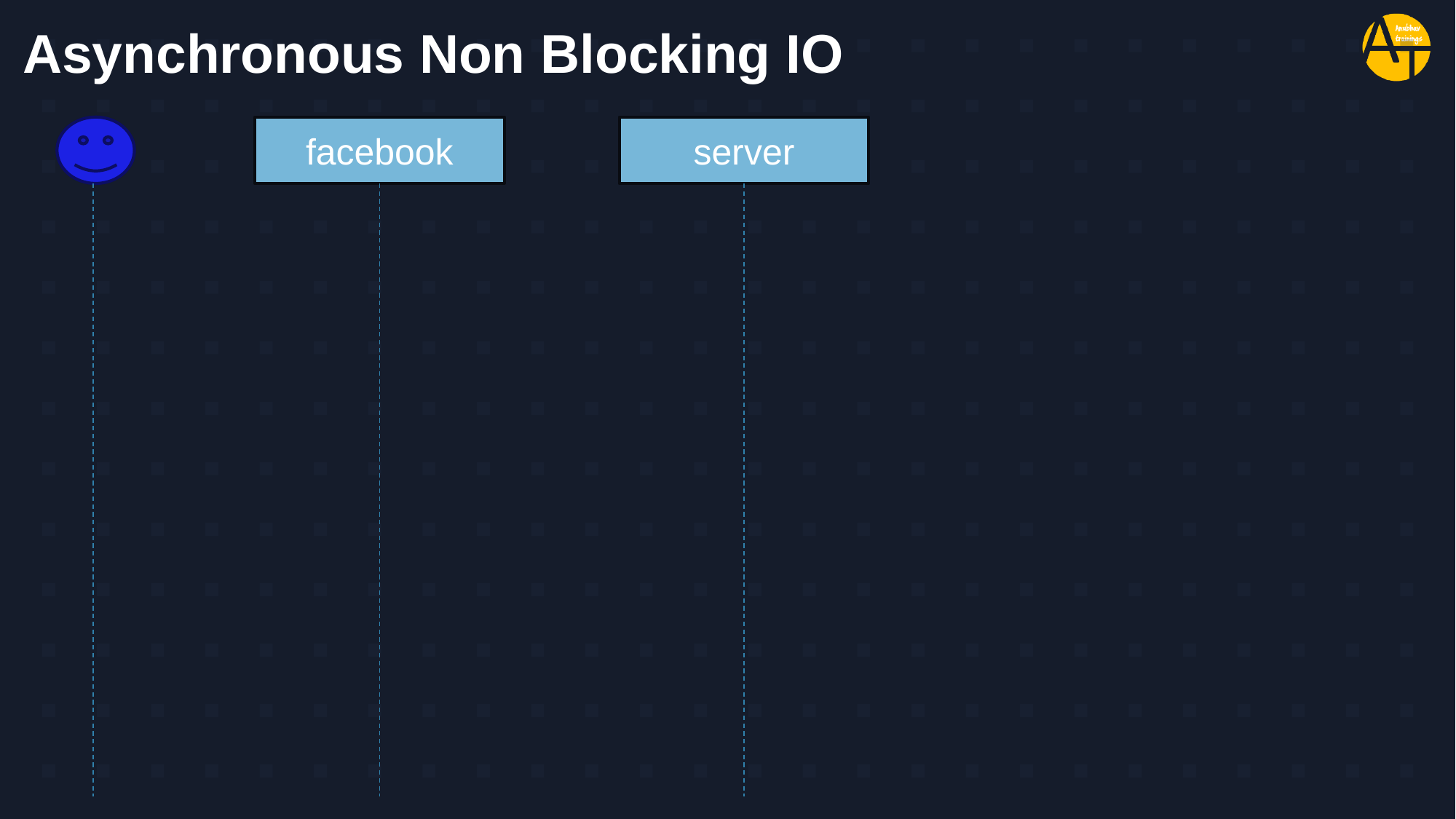

# Asynchronous Non Blocking IO

facebook
server